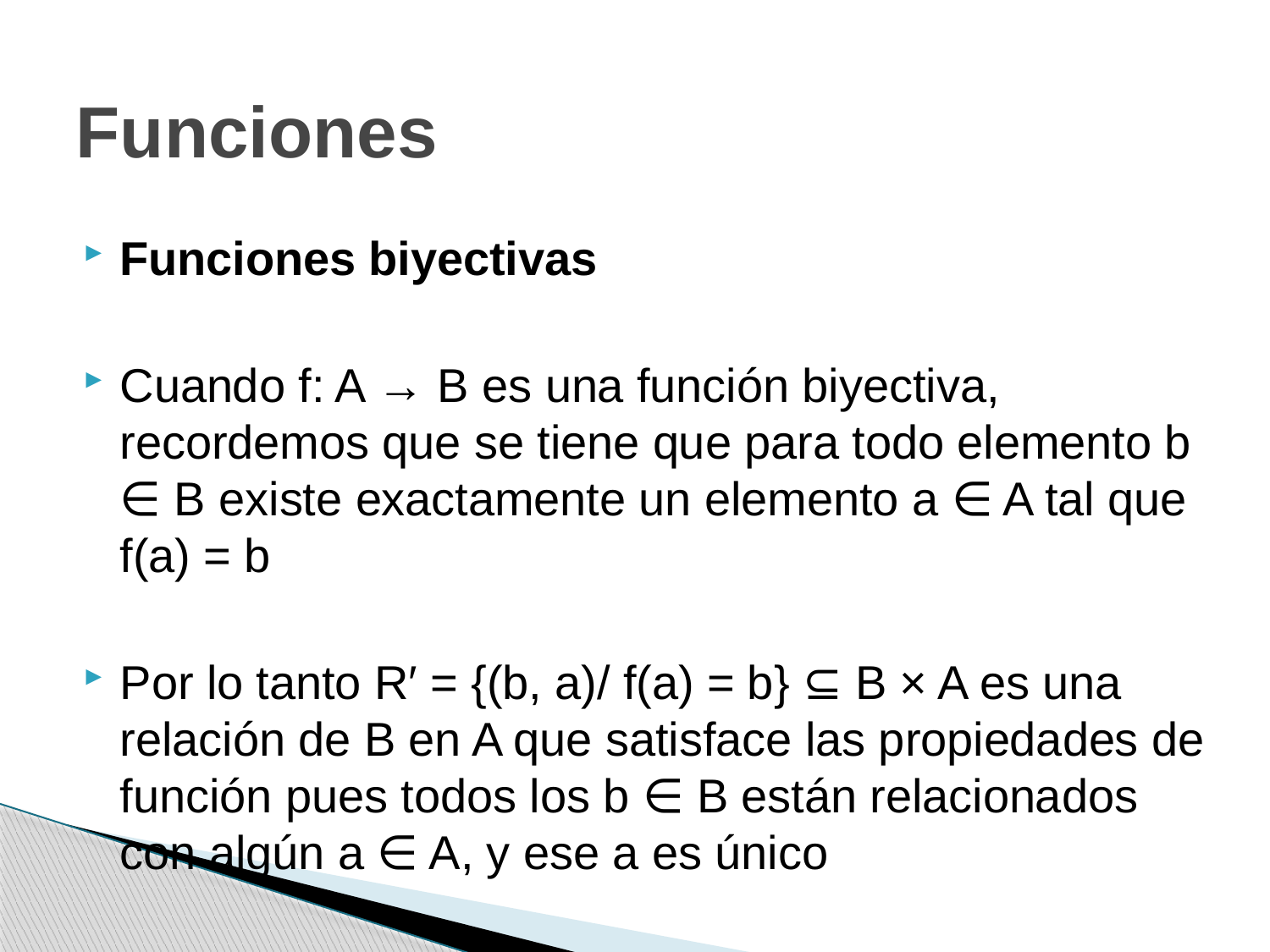

# Funciones
Funciones biyectivas

Cuando f: A → B es una función biyectiva, recordemos que se tiene que para todo elemento b ∈ B existe exactamente un elemento a ∈ A tal que f(a) = b

Por lo tanto R′ = {(b, a)/ f(a) = b} ⊆ B × A es una relación de B en A que satisface las propiedades de función pues todos los b ∈ B están relacionados con algún a ∈ A, y ese a es único